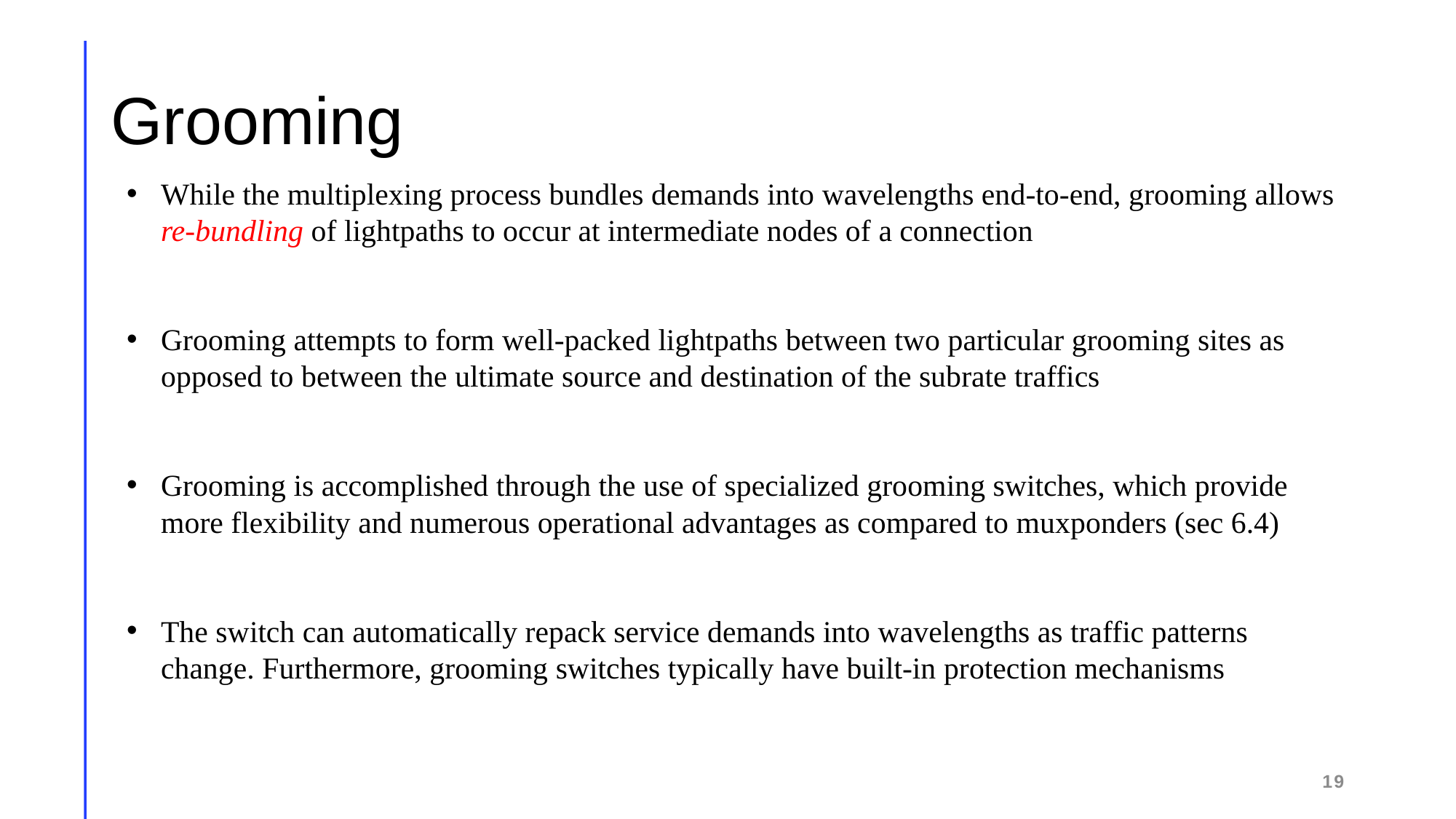

# Grooming
While the multiplexing process bundles demands into wavelengths end-to-end, grooming allows re-bundling of lightpaths to occur at intermediate nodes of a connection

Grooming attempts to form well-packed lightpaths between two particular grooming sites as opposed to between the ultimate source and destination of the subrate traffics

Grooming is accomplished through the use of specialized grooming switches, which provide more flexibility and numerous operational advantages as compared to muxponders (sec 6.4)

The switch can automatically repack service demands into wavelengths as traffic patterns change. Furthermore, grooming switches typically have built-in protection mechanisms
19